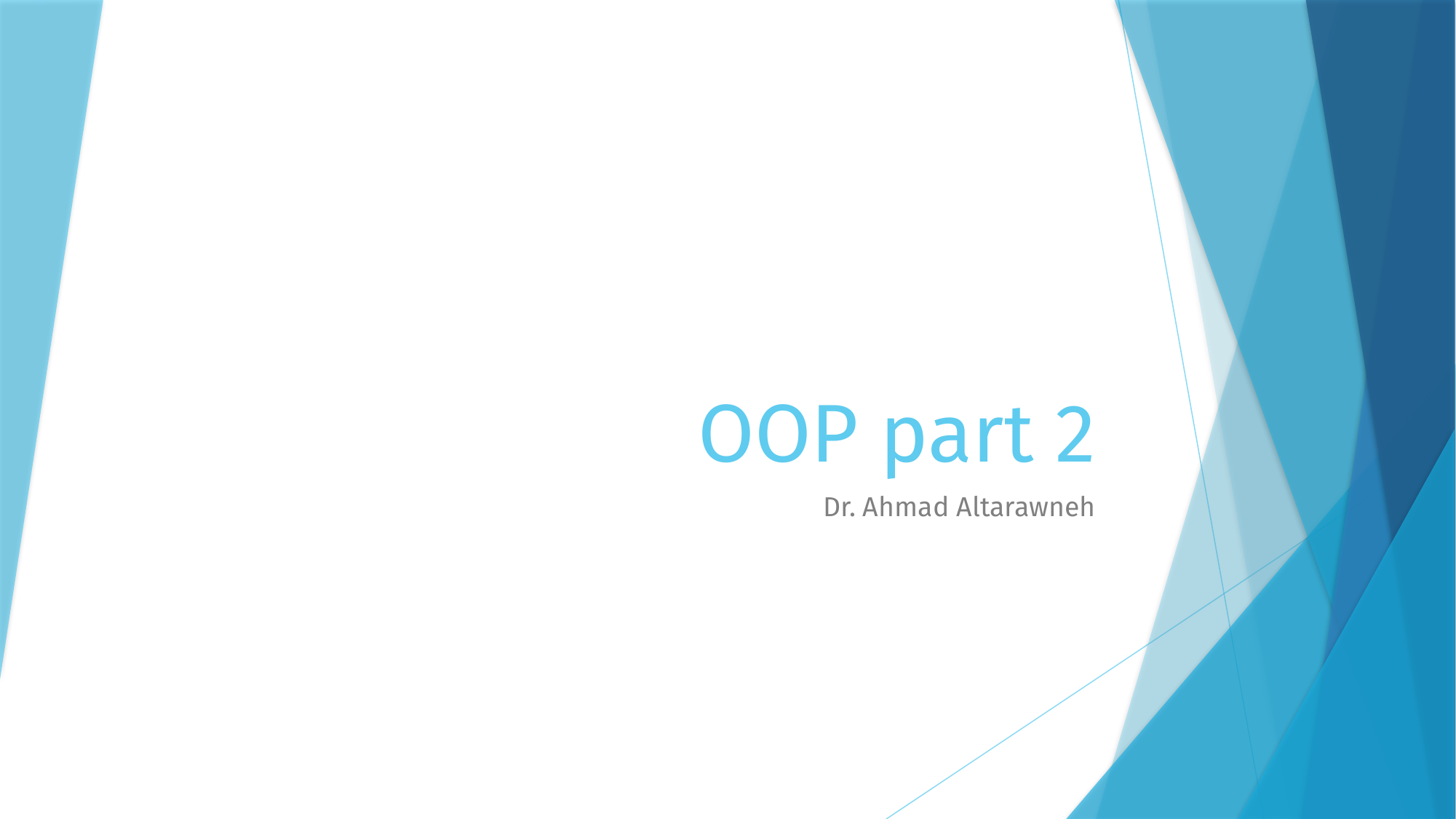

# OOP part 2
Dr. Ahmad Altarawneh